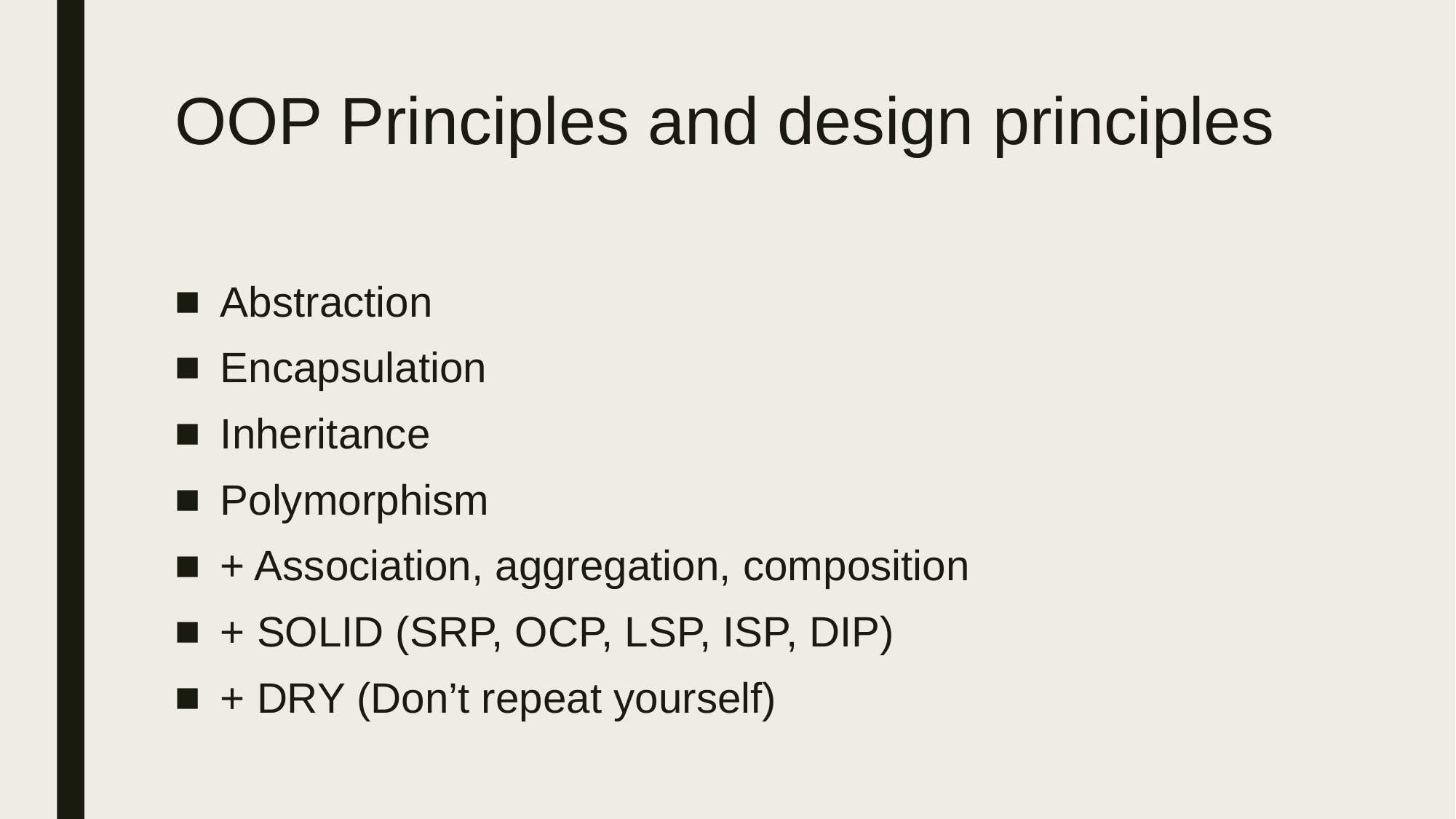

# OOP Principles and design principles
Abstraction
Encapsulation
Inheritance
Polymorphism
+ Association, aggregation, composition
+ SOLID (SRP, OCP, LSP, ISP, DIP)
+ DRY (Don’t repeat yourself)